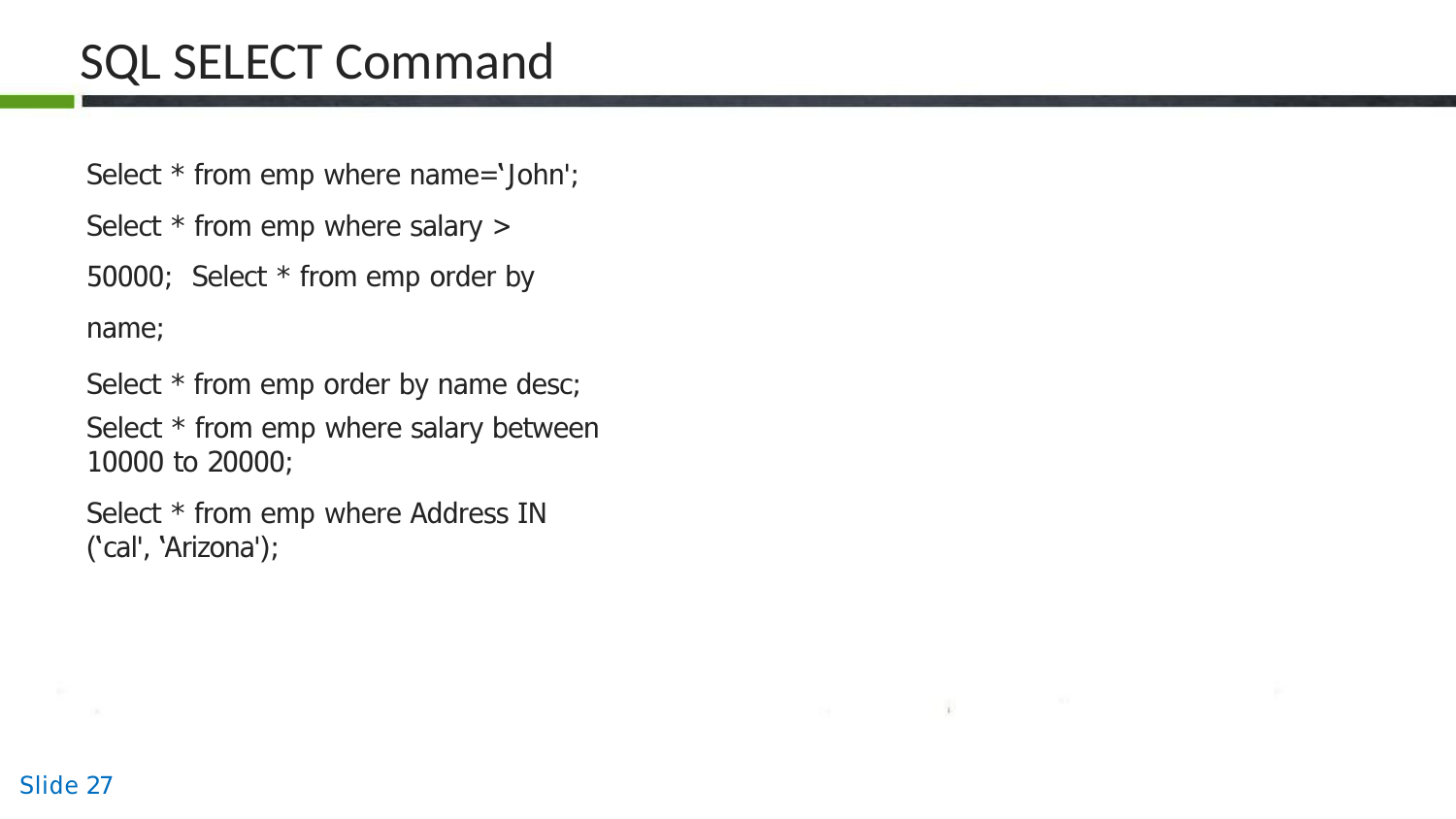

# SQL SELECT Command

Select * from emp where name=‘John';  Select * from emp where salary > 50000;  Select * from emp order by name;
Select * from emp order by name desc;
Select * from emp where salary between 10000 to 20000;
Select * from emp where Address IN (‘cal', ‘Arizona');
Slide 27